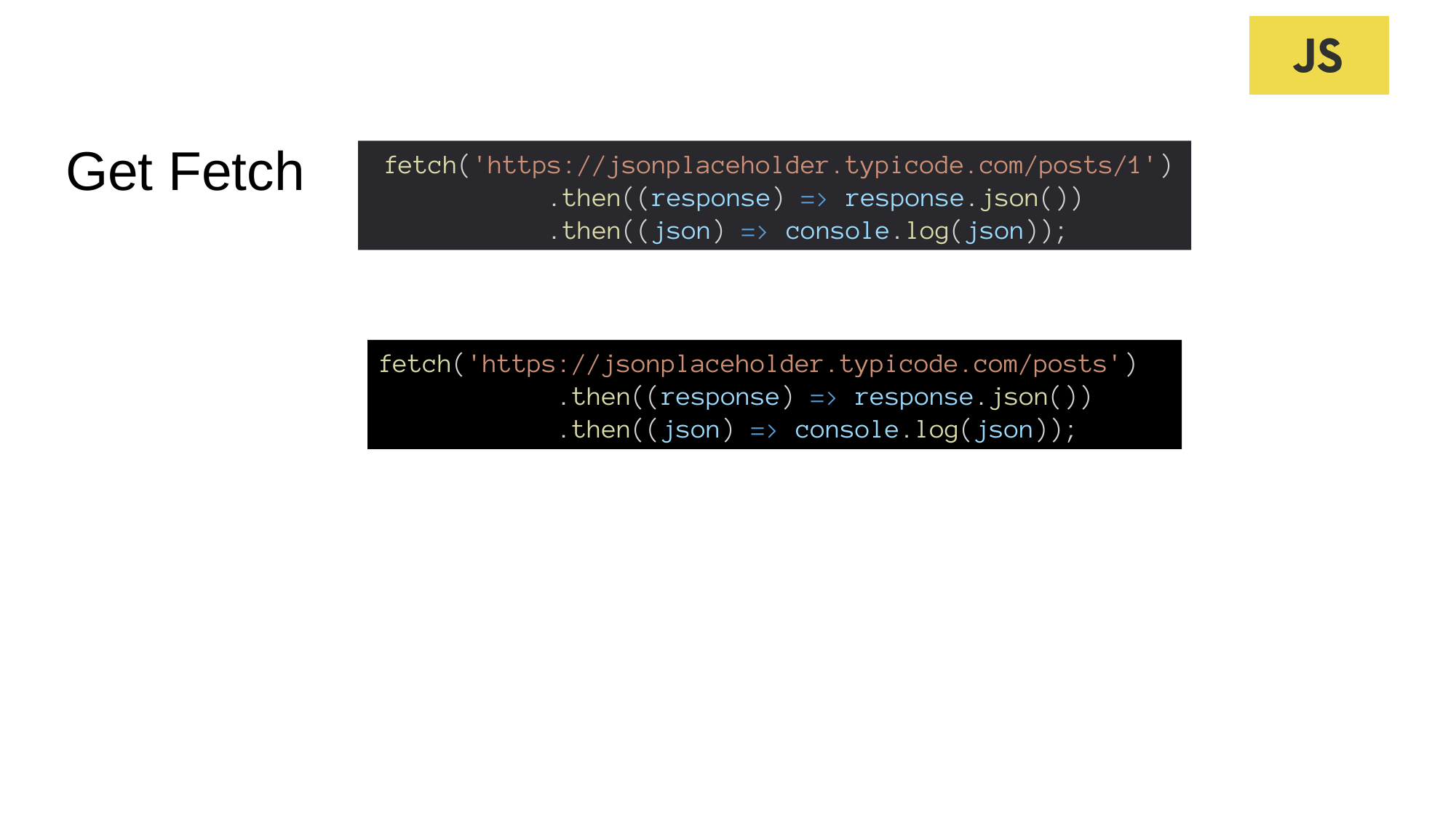

# Get Fetch
 fetch('https://jsonplaceholder.typicode.com/posts/1')
            .then((response) => response.json())
            .then((json) => console.log(json));
fetch('https://jsonplaceholder.typicode.com/posts')
            .then((response) => response.json())
            .then((json) => console.log(json));